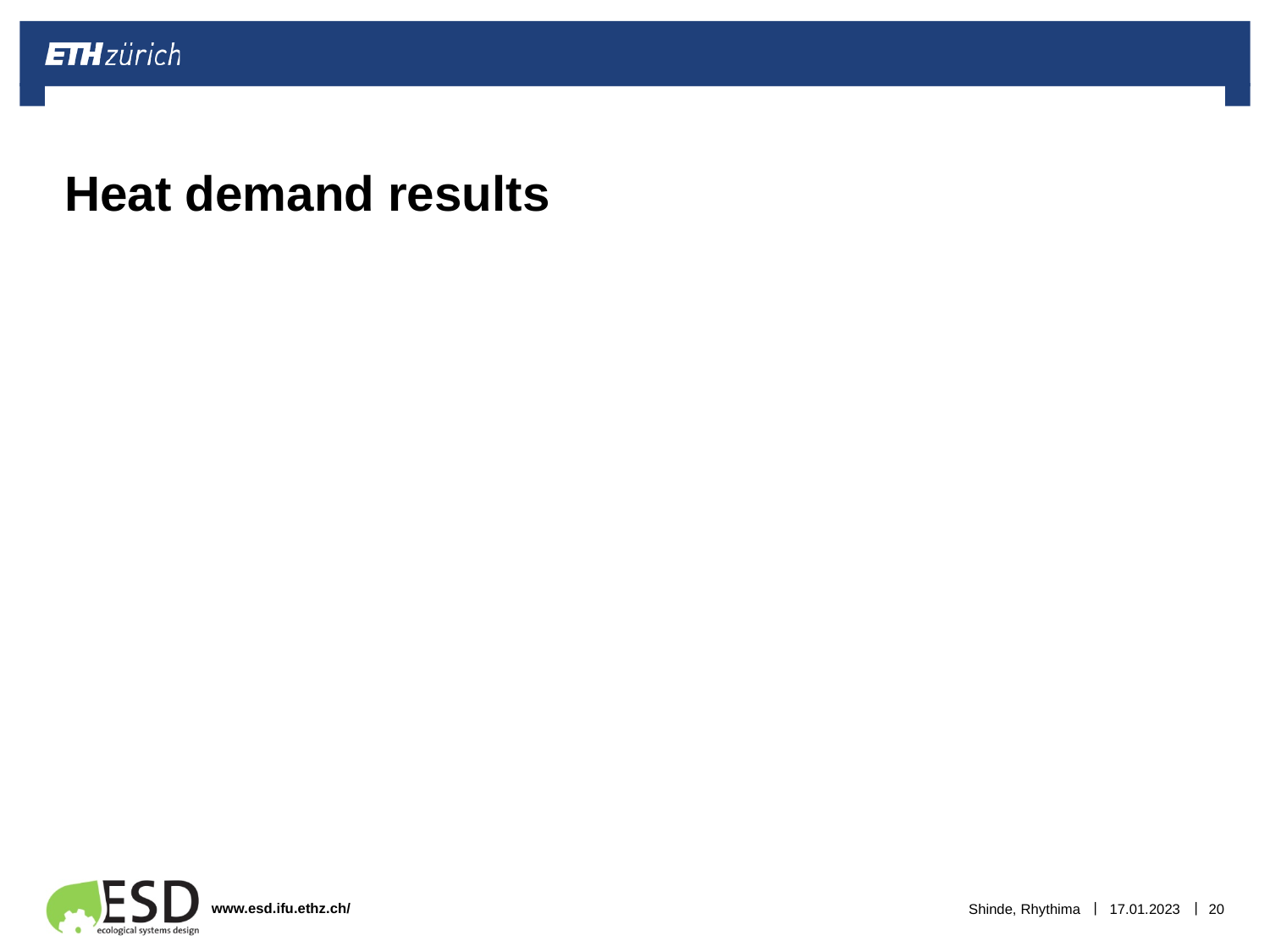

# Heat demand results

Shinde, Rhythima
17.01.2023
20